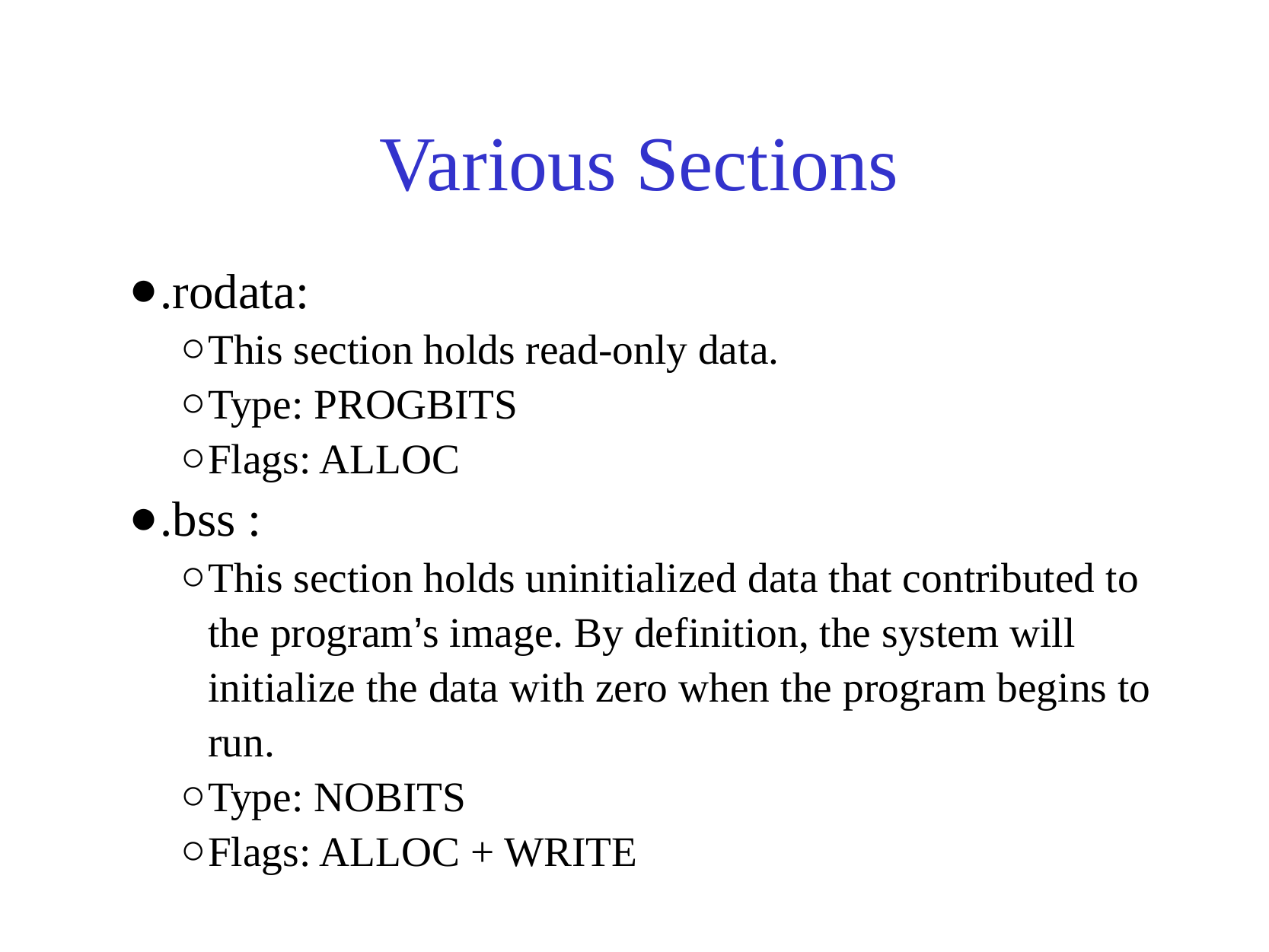

# Various Sections
.rodata:
This section holds read-only data.
Type: PROGBITS
Flags: ALLOC
.bss :
This section holds uninitialized data that contributed to the program’s image. By definition, the system will initialize the data with zero when the program begins to run.
Type: NOBITS
Flags: ALLOC + WRITE